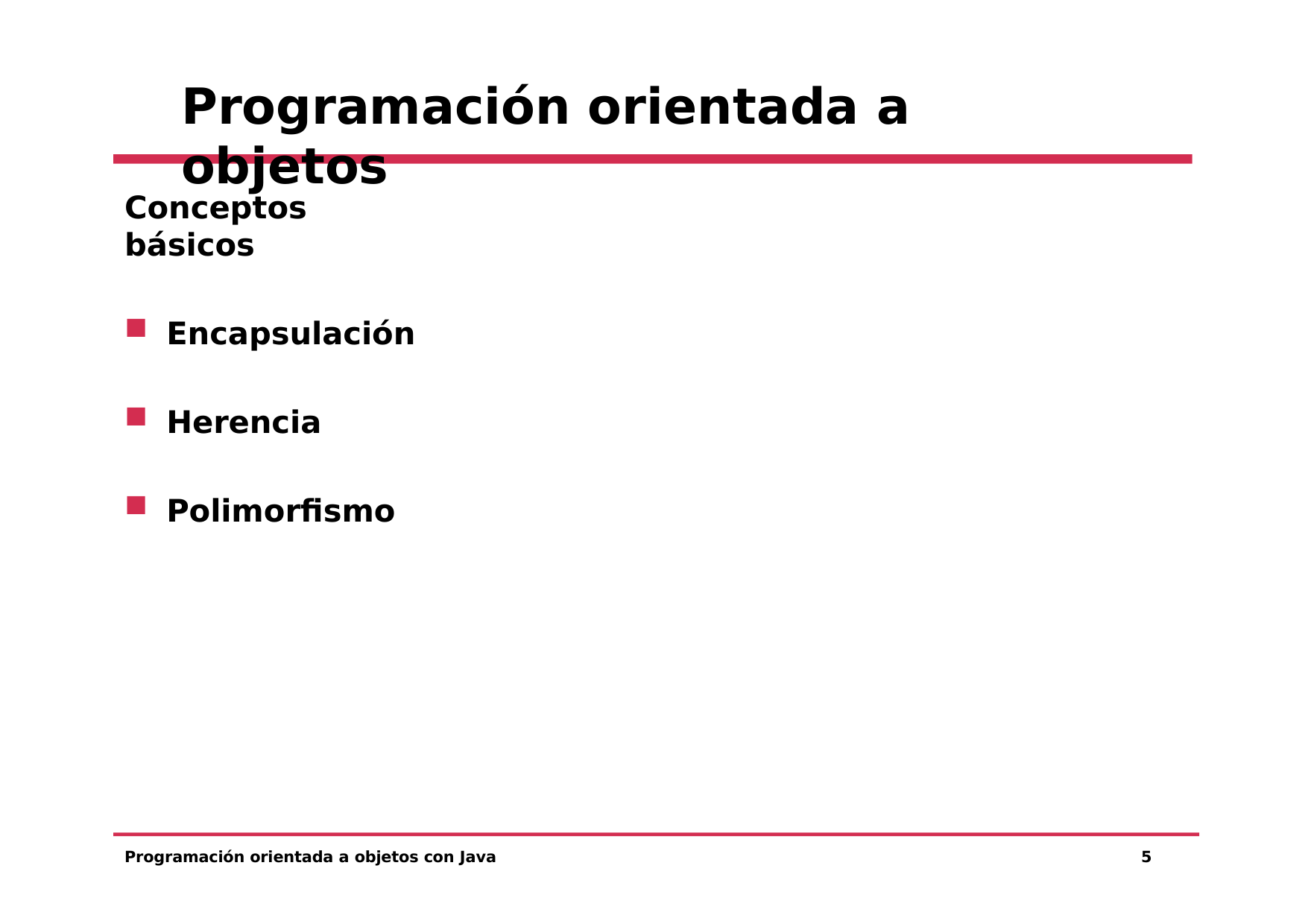

# Programación orientada a objetos
Conceptos básicos

Encapsulación

Herencia

Polimorfismo
Programación orientada a objetos con Java
5